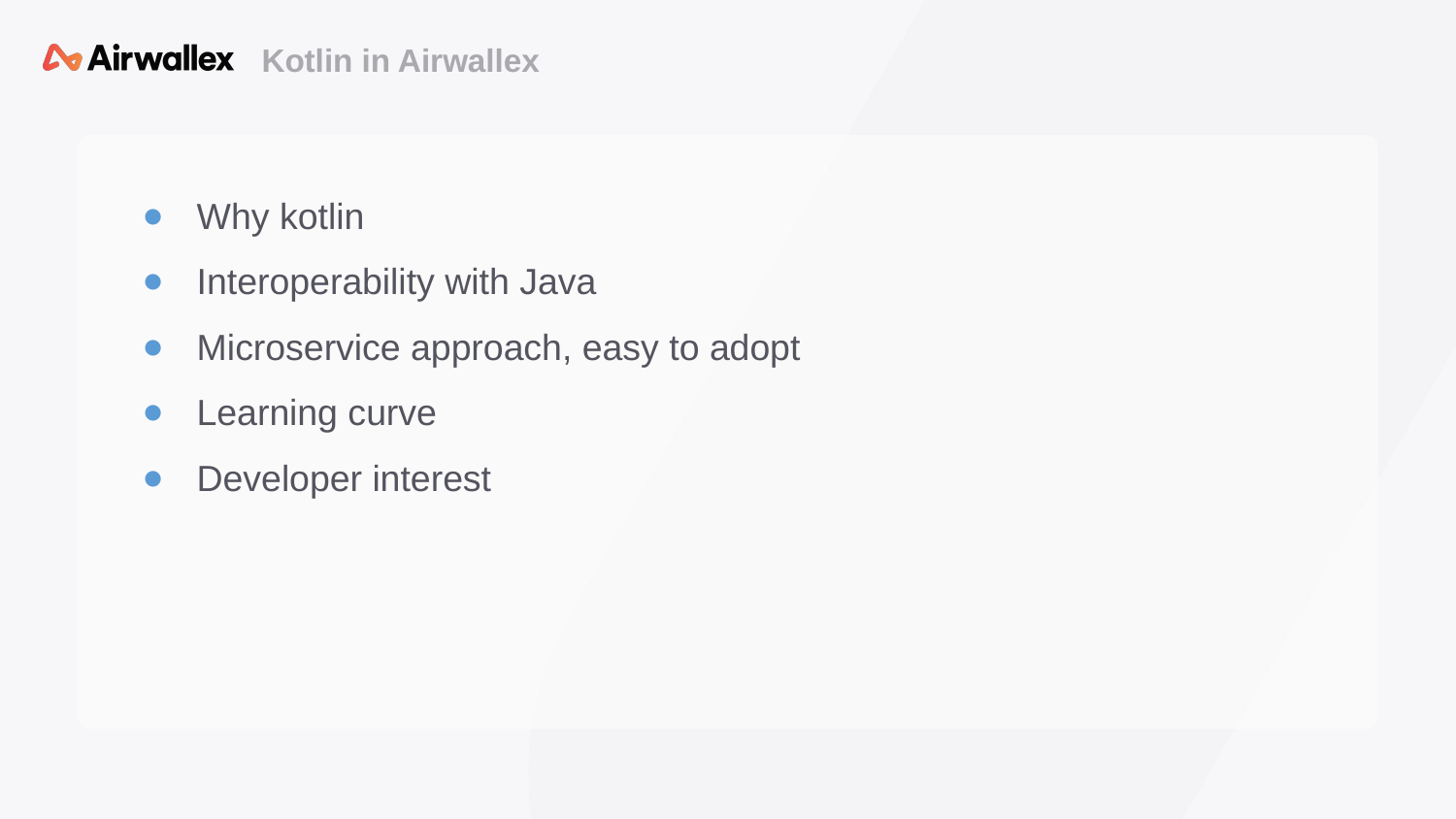

Kotlin in Airwallex
Why kotlin
Interoperability with Java
Microservice approach, easy to adopt
Learning curve
Developer interest